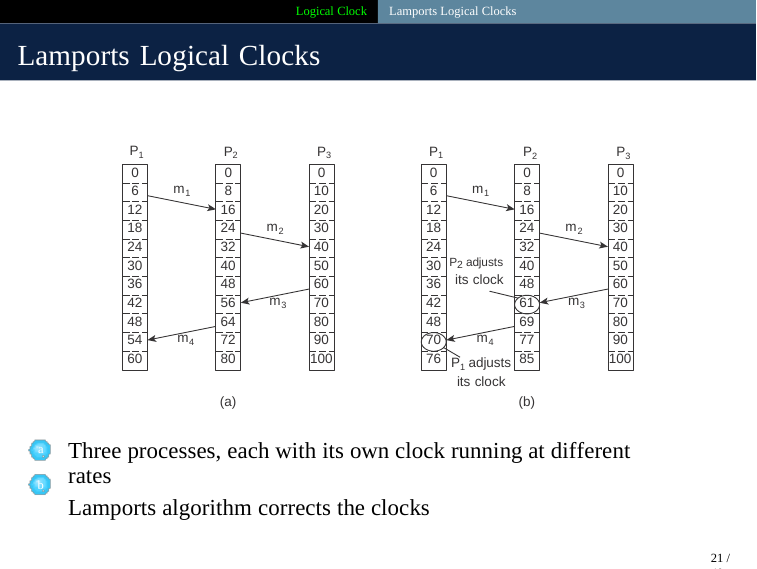

Logical Clock
Lamports Logical Clocks

Lamports Logical Clocks
P1
P2
P3
P1
P2
P3

0

0

0

0

0

0
m1
m1
6

8

10

6

8

10

12

16

20

12

16

20

m2
m2
18

24

30

18

24

30

24

32

40

24

32

40

P2 adjusts its clock
30

40

50

30

40

50
36

48

60

36

48

60

m3
m3
42

56

70

42

61

70

48

64

80

48

69

80

m4
m4
P1 adjusts its clock
54

72

90

70

77

90

60

80

100

76

85

100
(a)
(b)
Three processes, each with its own clock running at different rates
Lamports algorithm corrects the clocks
a
b
21 / 40